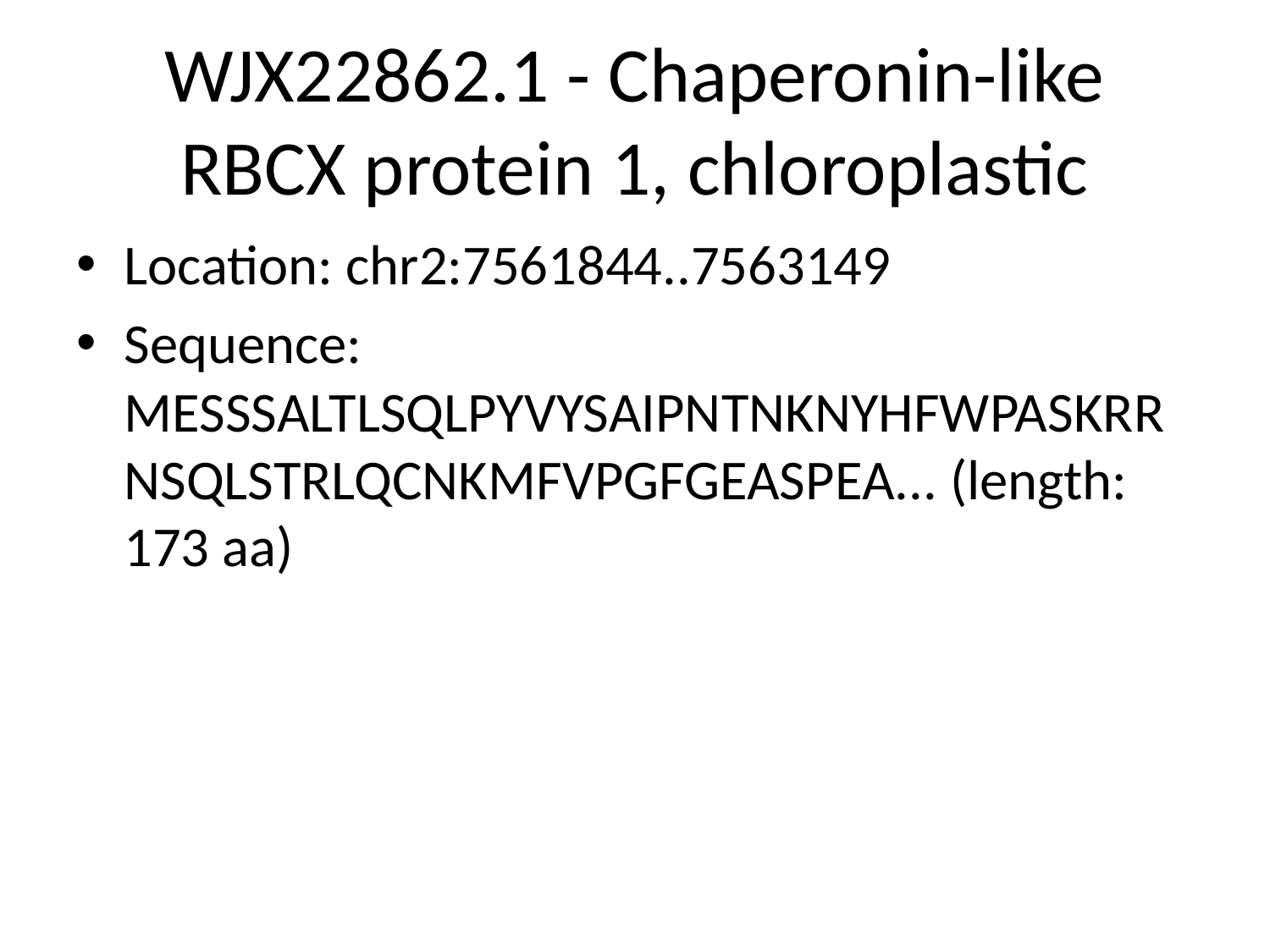

# WJX22862.1 - Chaperonin-like RBCX protein 1, chloroplastic
Location: chr2:7561844..7563149
Sequence: MESSSALTLSQLPYVYSAIPNTNKNYHFWPASKRRNSQLSTRLQCNKMFVPGFGEASPEA... (length: 173 aa)